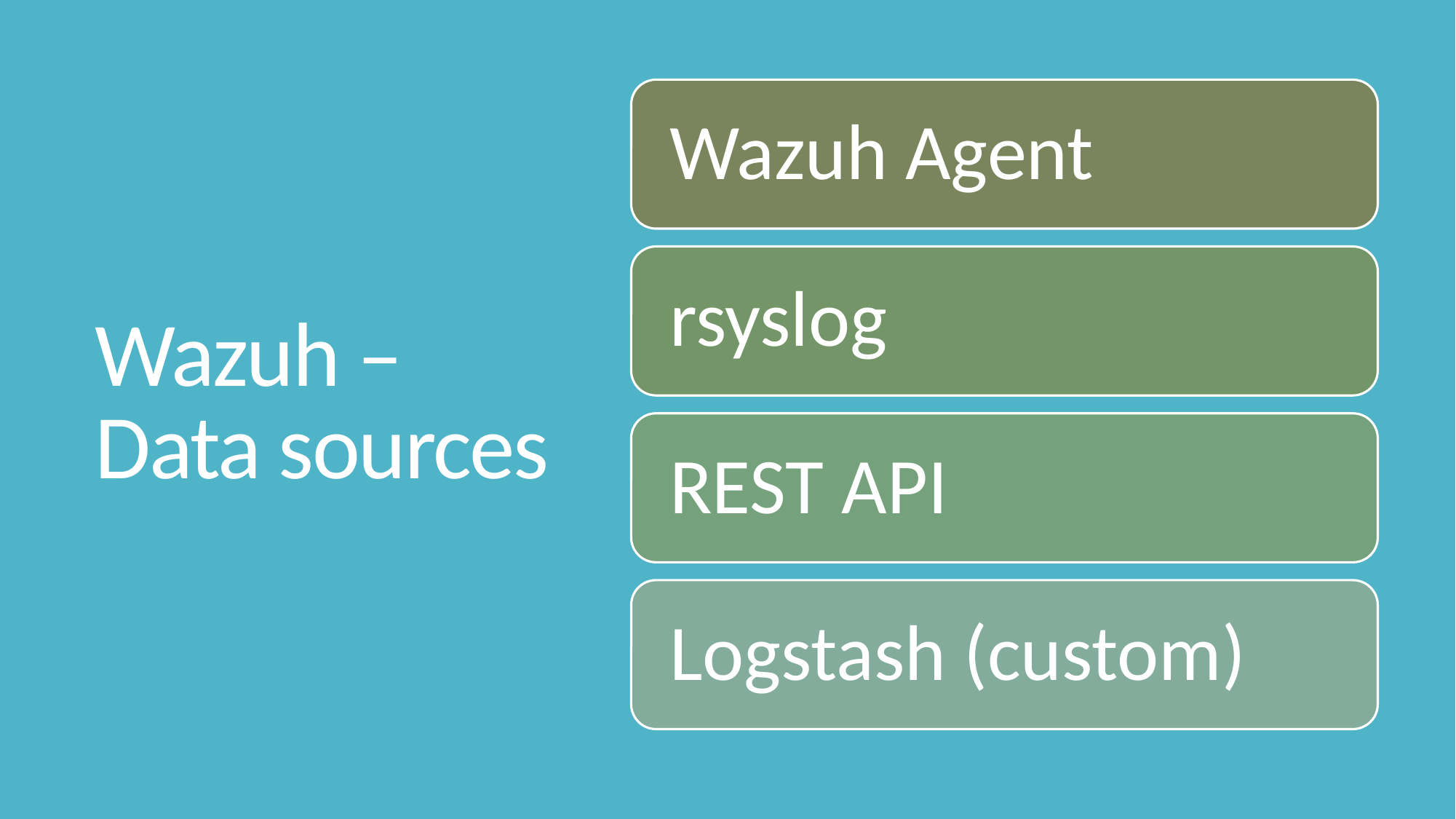

# Wazuh – Data sources
Wazuh Agent
rsyslog
REST API
Logstash (custom)